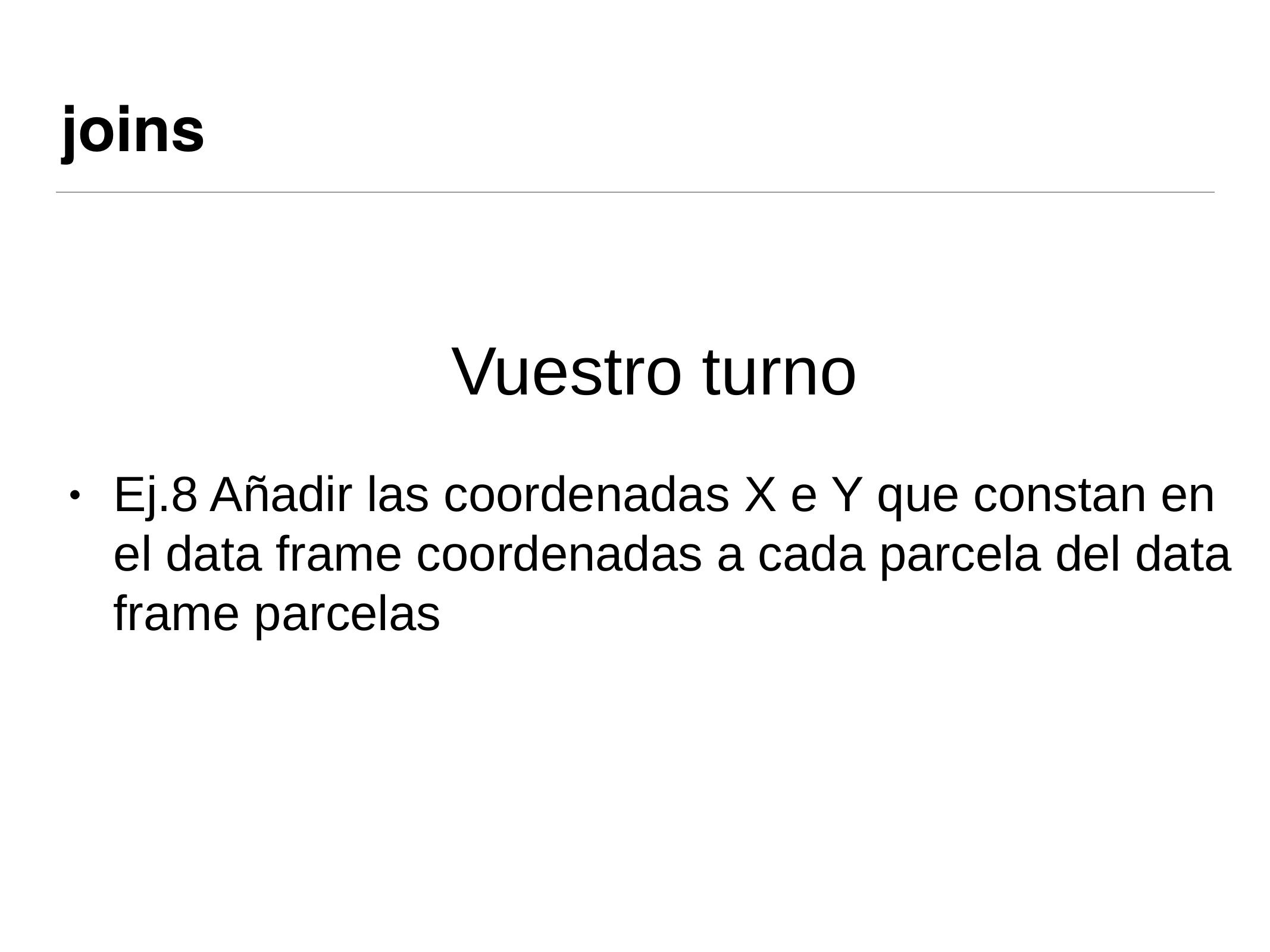

# joins
Vuestro turno

Ej.8 Añadir las coordenadas X e Y que constan en el data frame coordenadas a cada parcela del data frame parcelas